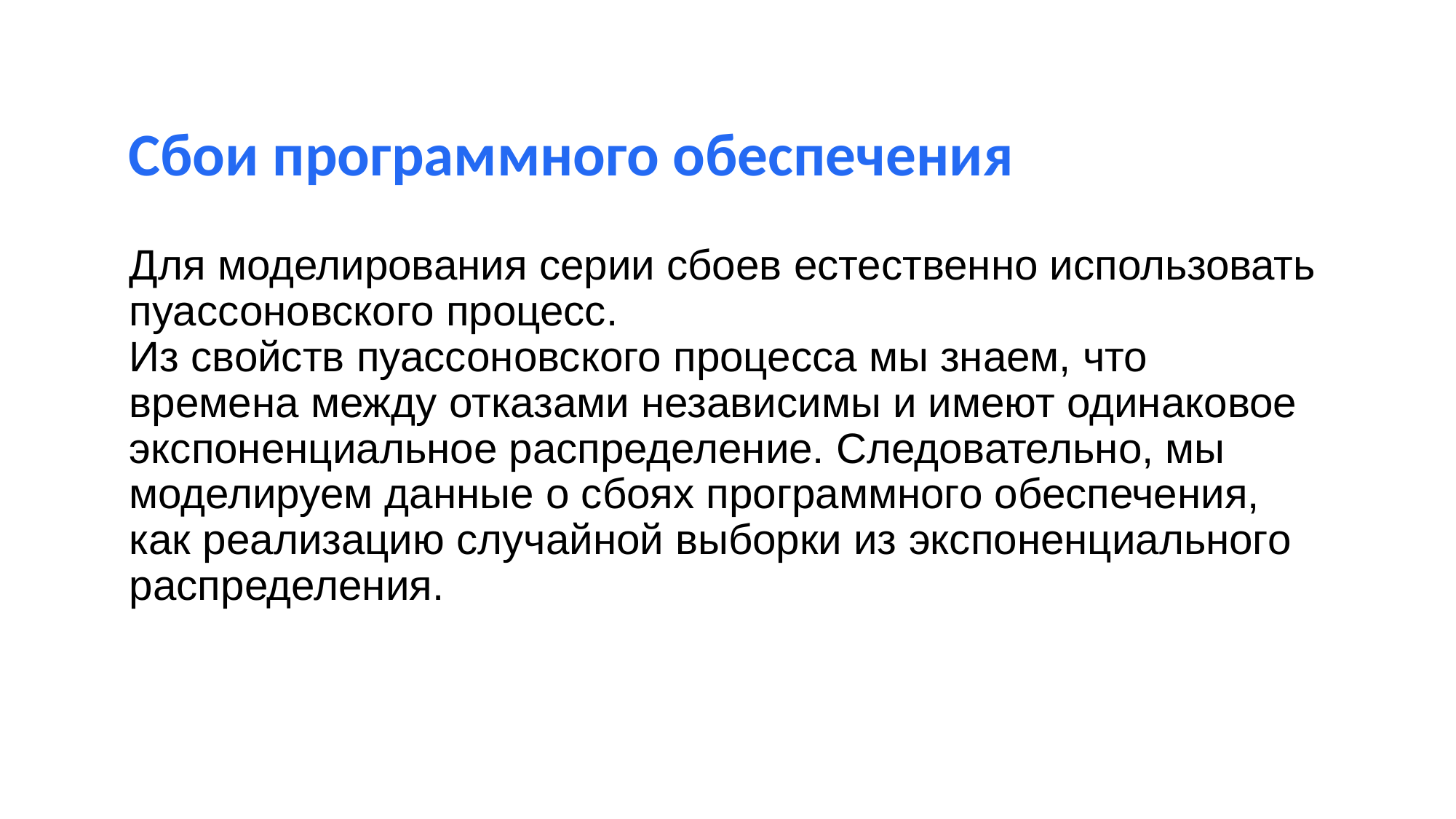

Сбои программного обеспечения
Для моделирования серии сбоев естественно использовать пуассоновского процесс.
Из свойств пуассоновского процесса мы знаем, что времена между отказами независимы и имеют одинаковое экспоненциальное распределение. Следовательно, мы моделируем данные о сбоях программного обеспечения, как реализацию случайной выборки из экспоненциального распределения.